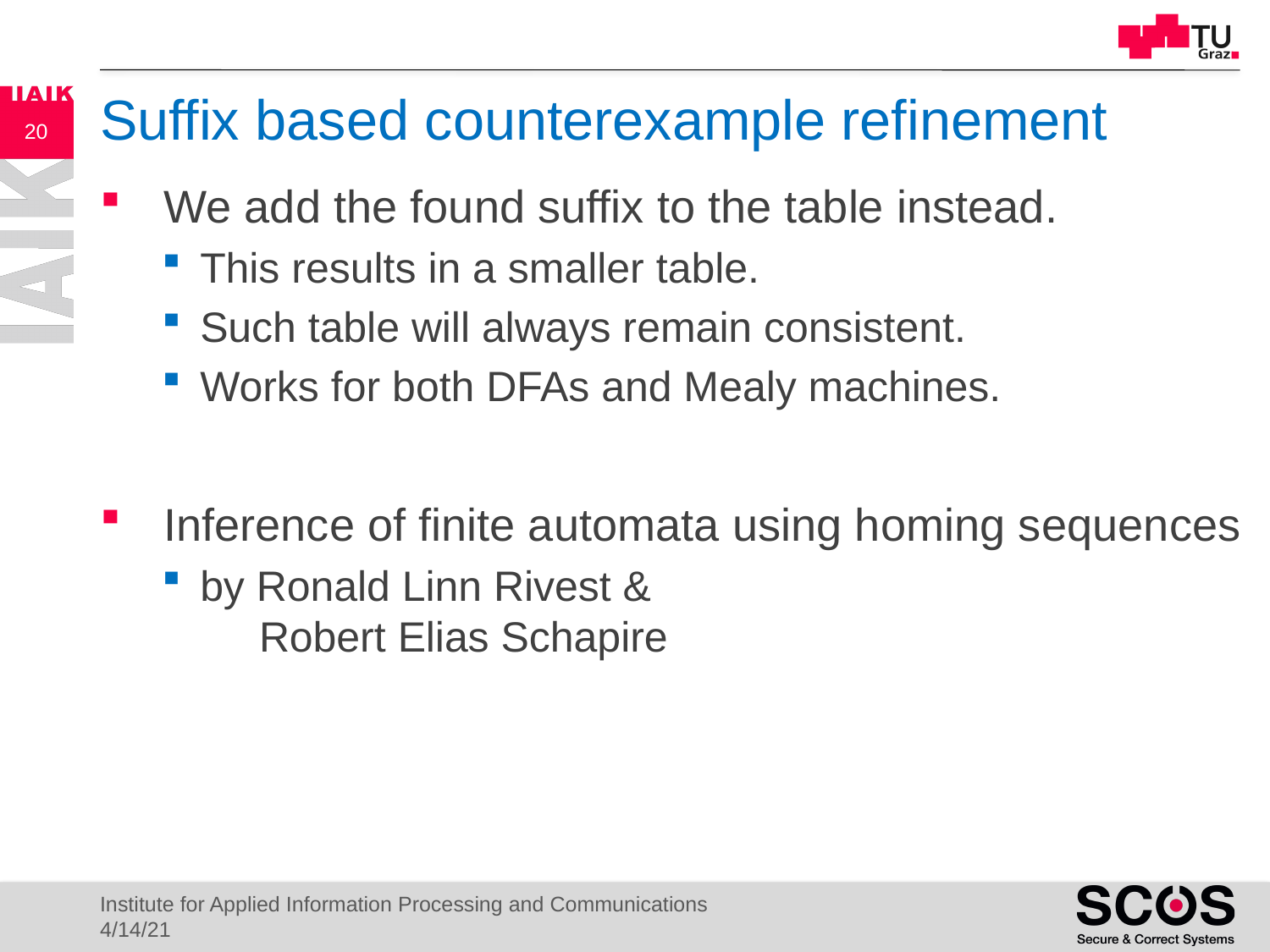

# Suffix based counterexample refinement
20
We add the found suffix to the table instead.
This results in a smaller table.
Such table will always remain consistent.
Works for both DFAs and Mealy machines.

Inference of finite automata using homing sequences
by Ronald Linn Rivest &
     Robert Elias Schapire

Institute for Applied Information Processing and Communications
4/14/21